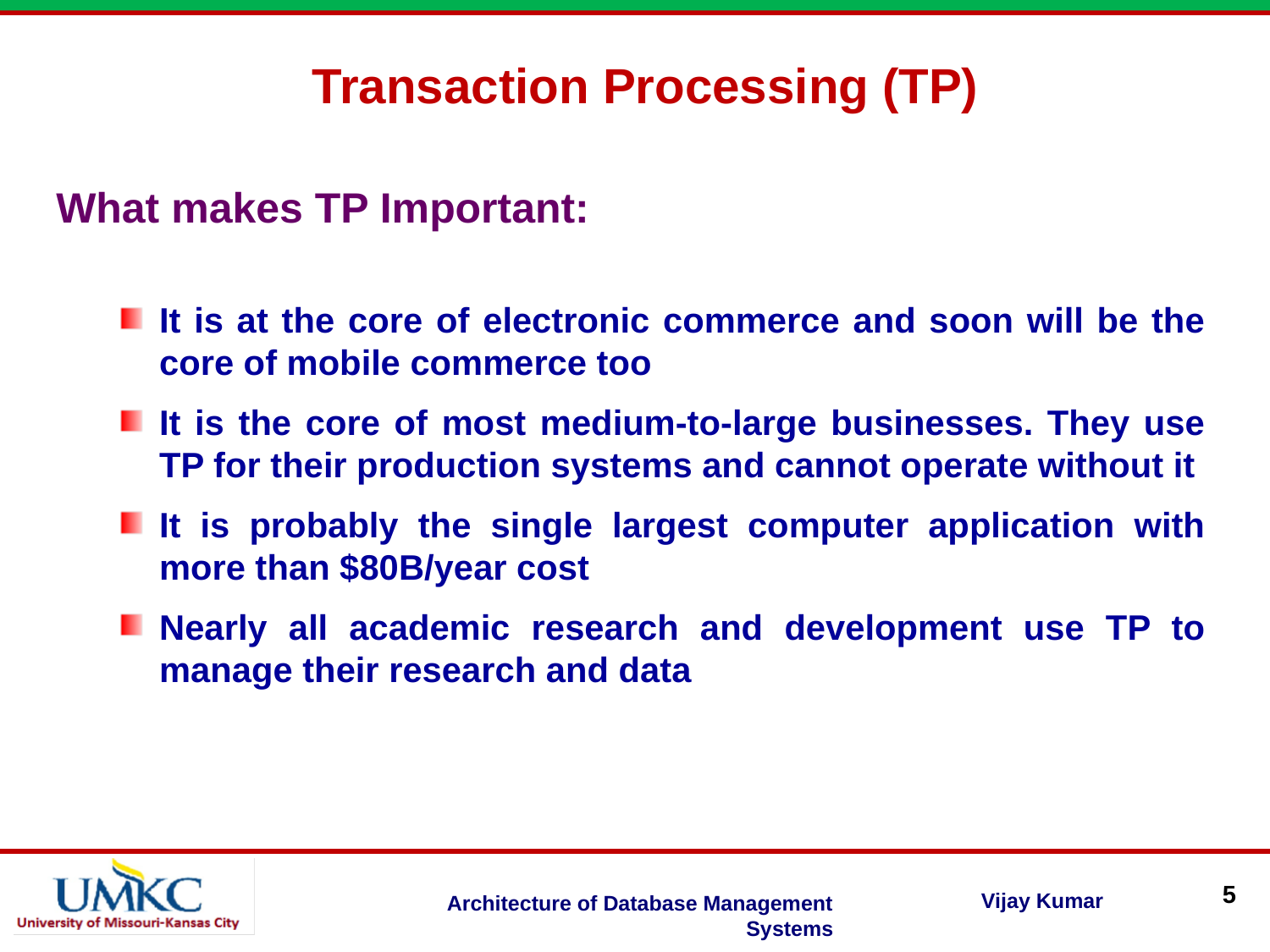

Transaction Processing (TP)
What makes TP Important:

It is at the core of electronic commerce and soon will be the core of mobile commerce too
It is the core of most medium-to-large businesses. They use TP for their production systems and cannot operate without it
It is probably the single largest computer application with more than $80B/year cost
Nearly all academic research and development use TP to manage their research and data
5